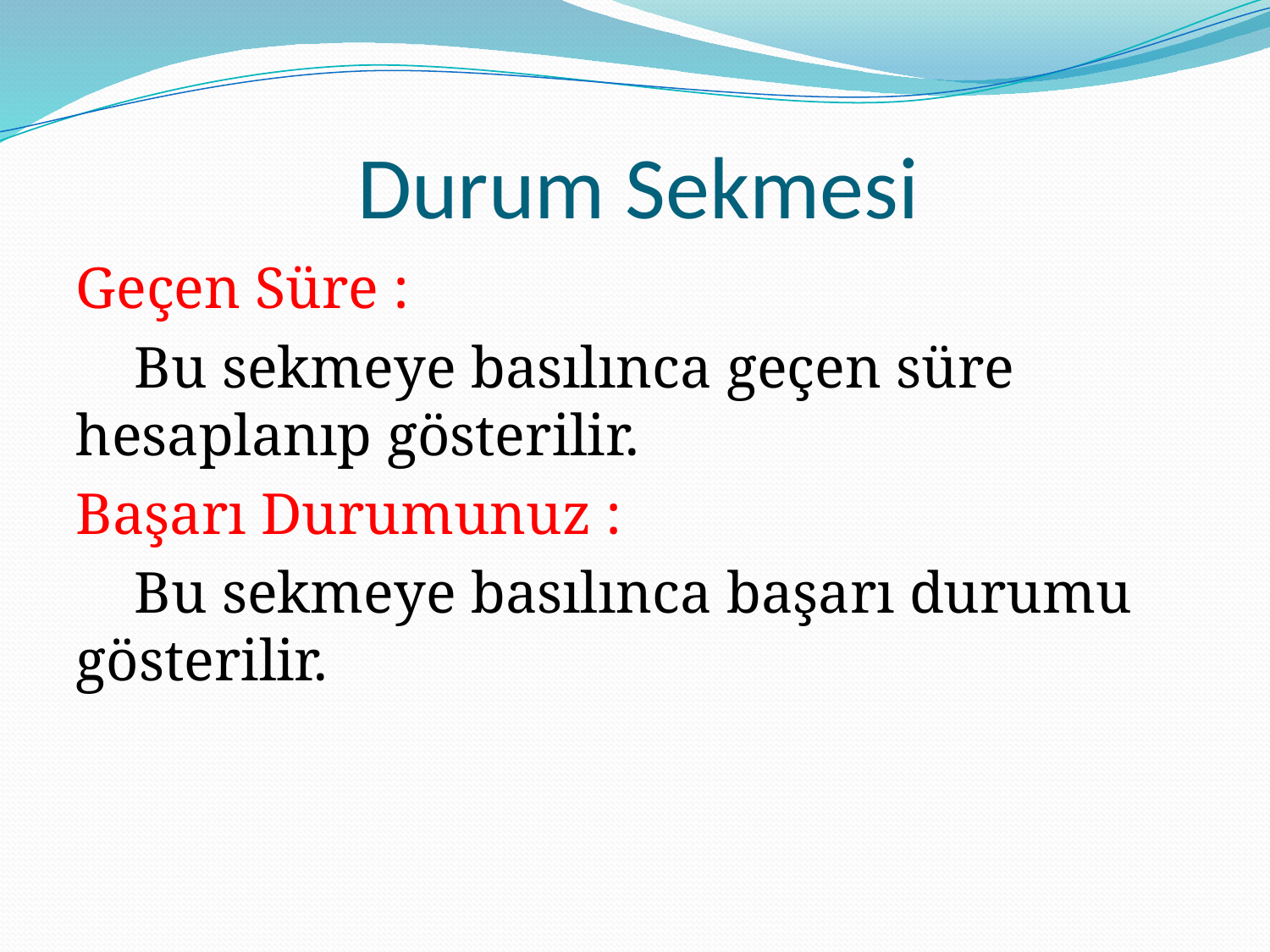

# Durum Sekmesi
Geçen Süre :
    Bu sekmeye basılınca geçen süre hesaplanıp gösterilir.
Başarı Durumunuz :
    Bu sekmeye basılınca başarı durumu gösterilir.